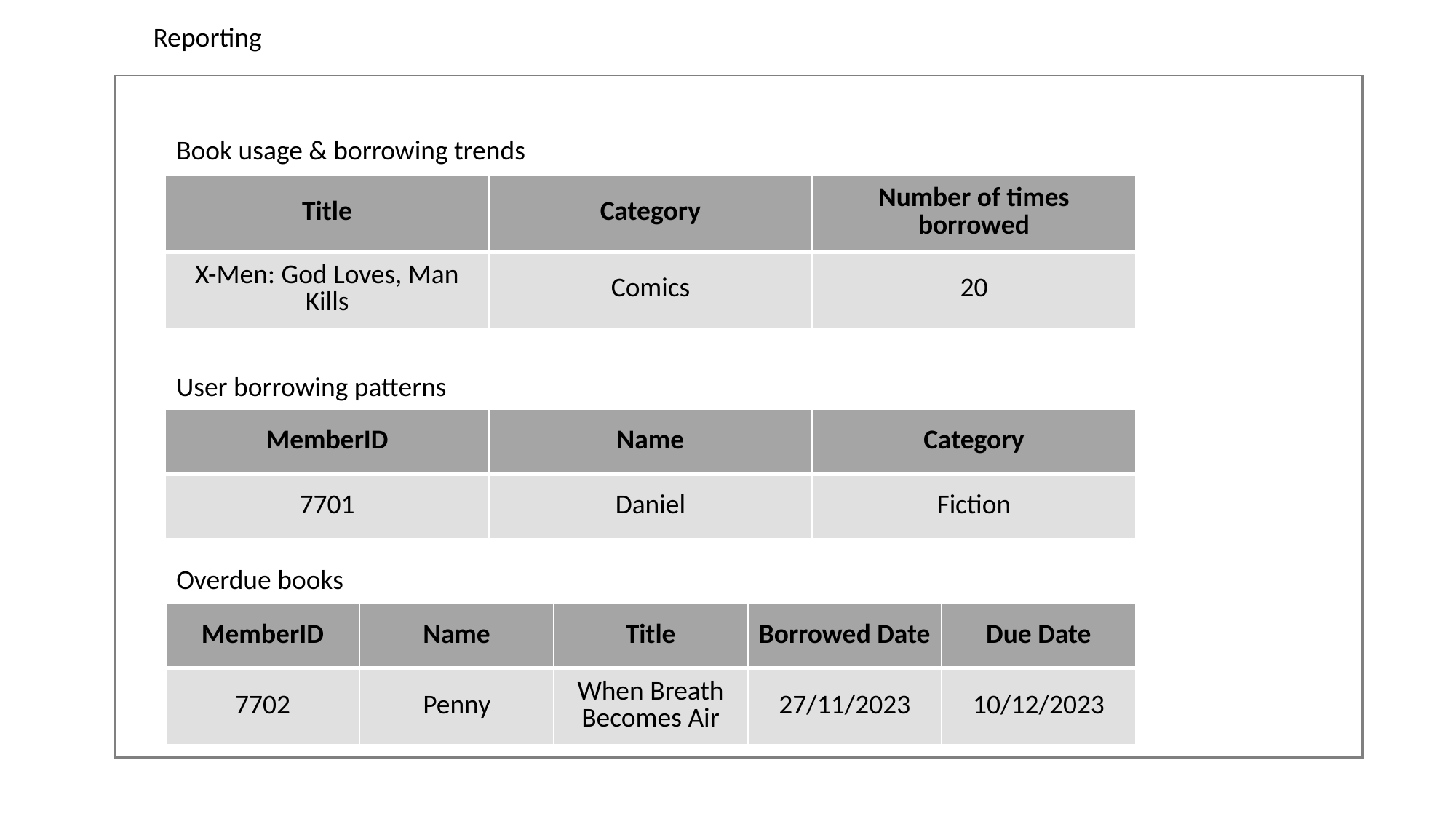

Reporting

Book usage & borrowing trends
| Title | Category | Number of times borrowed |
| --- | --- | --- |
| X-Men: God Loves, Man Kills | Comics | 20 |
User borrowing patterns
| MemberID | Name | Category |
| --- | --- | --- |
| 7701 | Daniel | Fiction |
Overdue books
| MemberID | Name | Title | Borrowed Date | Due Date |
| --- | --- | --- | --- | --- |
| 7702 | Penny | When Breath Becomes Air | 27/11/2023 | 10/12/2023 |